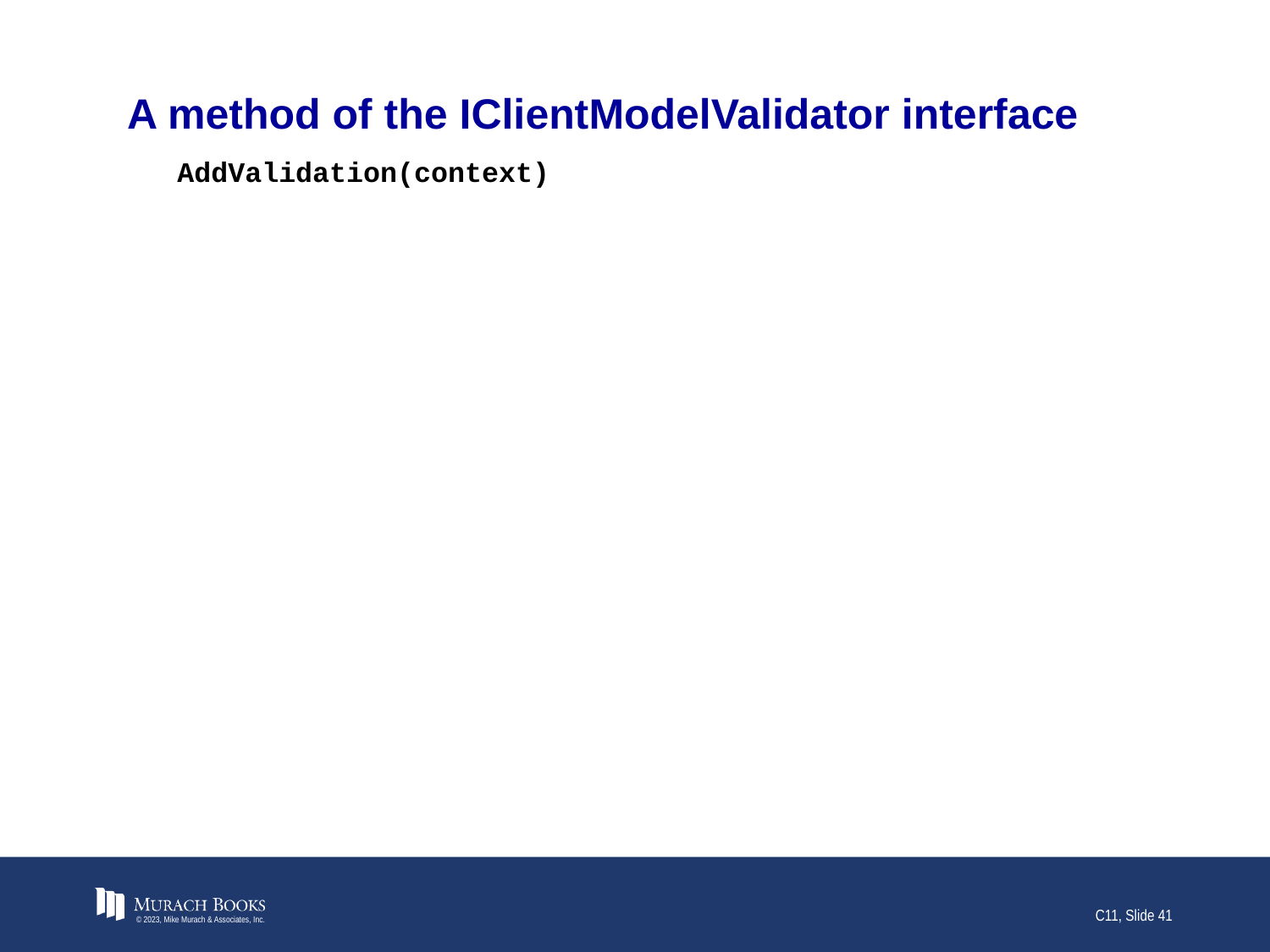

# A method of the IClientModelValidator interface
AddValidation(context)

© 2023, Mike Murach & Associates, Inc.

C11, Slide 41